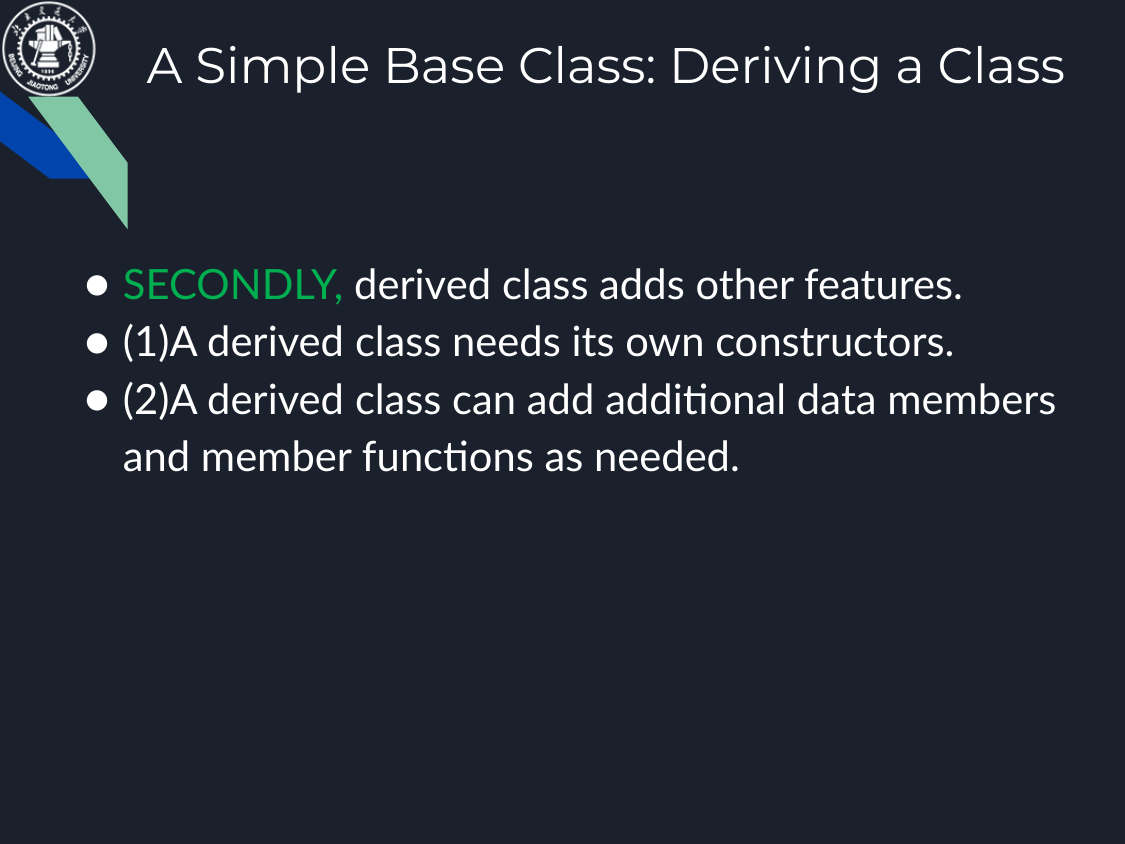

# A Simple Base Class: Deriving a Class
SECONDLY, derived class adds other features.
(1)A derived class needs its own constructors.
(2)A derived class can add additional data members and member functions as needed.